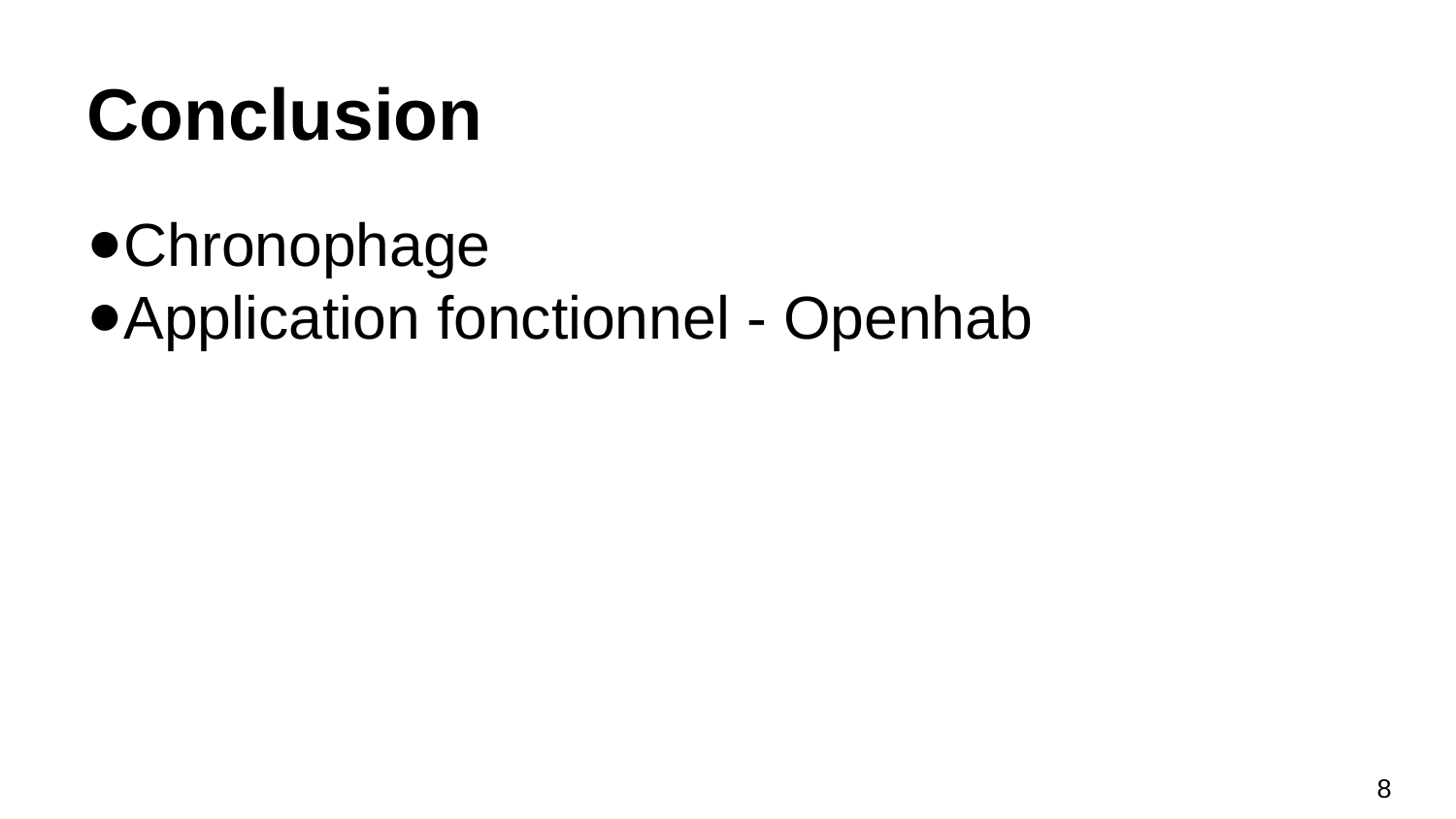

Conclusion
Chronophage
Application fonctionnel - Openhab

8